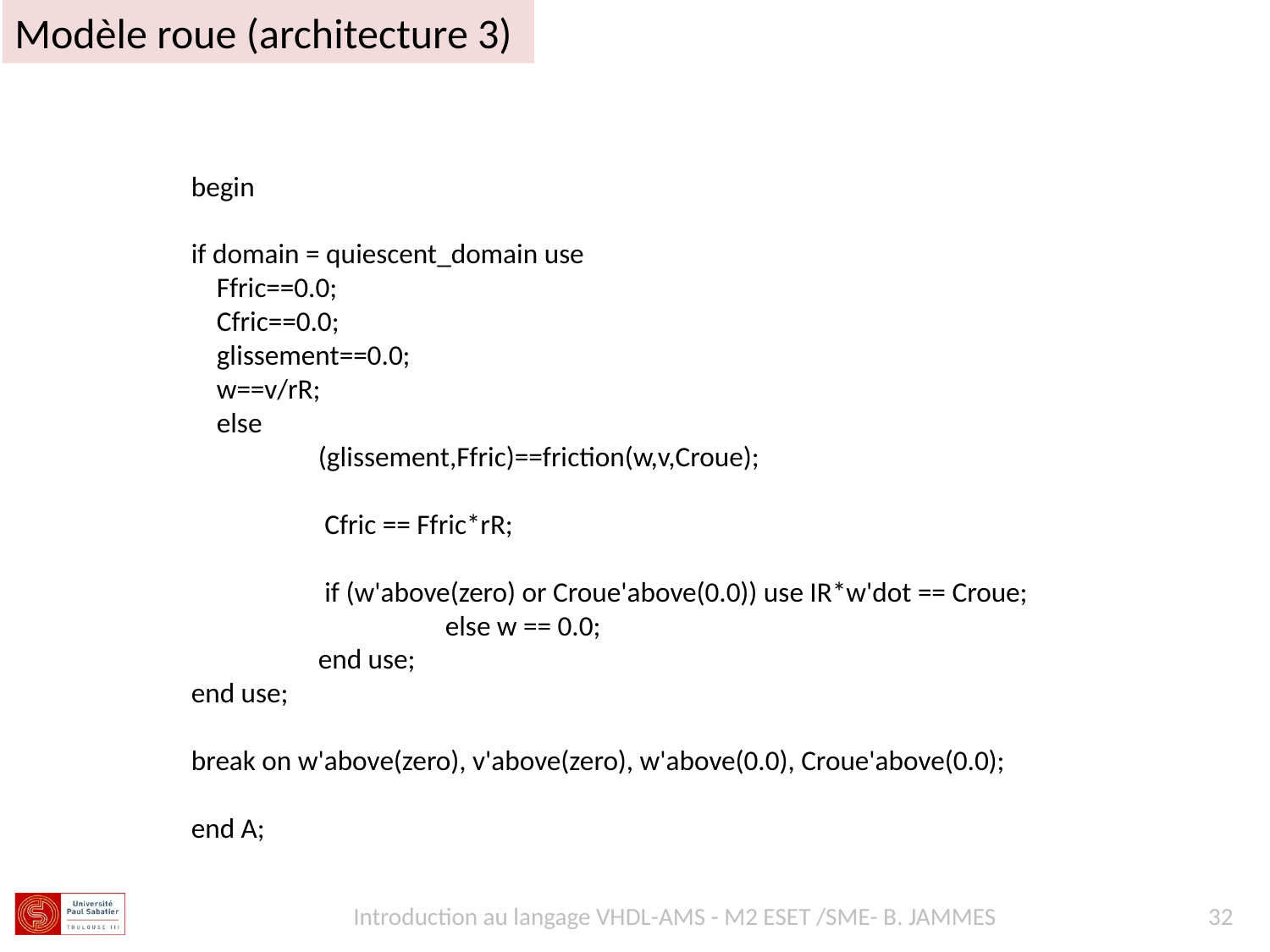

Modèle roue (architecture 3)
begin

if domain = quiescent_domain use
    Ffric==0.0;
    Cfric==0.0;
    glissement==0.0;
    w==v/rR;
    else
    	(glissement,Ffric)==friction(w,v,Croue);

   	 Cfric == Ffric*rR;

	 if (w'above(zero) or Croue'above(0.0)) use IR*w'dot == Croue;
    		else w == 0.0;
	end use;
end use;

break on w'above(zero), v'above(zero), w'above(0.0), Croue'above(0.0);

end A;
Introduction au langage VHDL-AMS - M2 ESET /SME- B. JAMMES
32